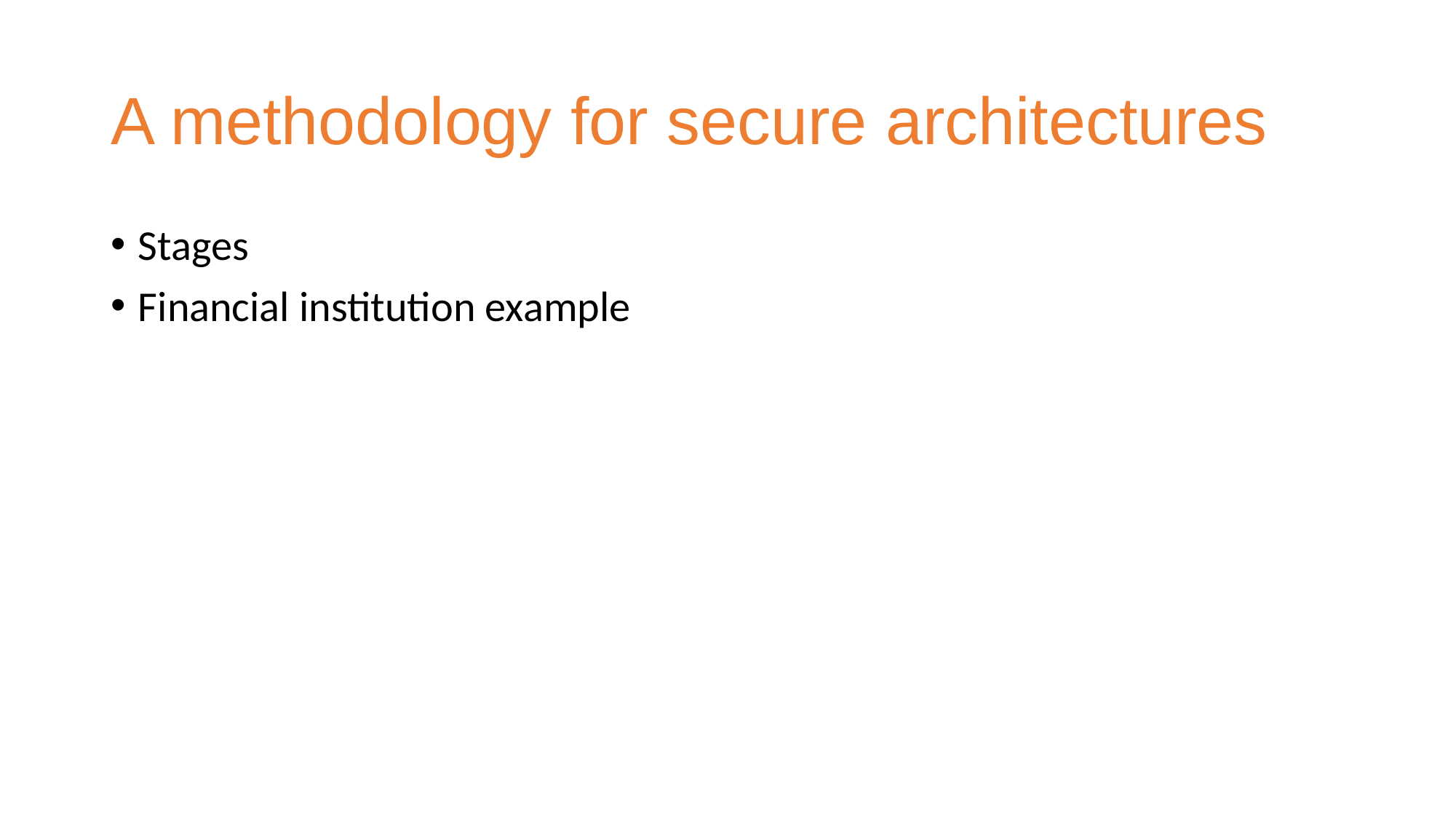

# A methodology for secure architectures
Stages
Financial institution example